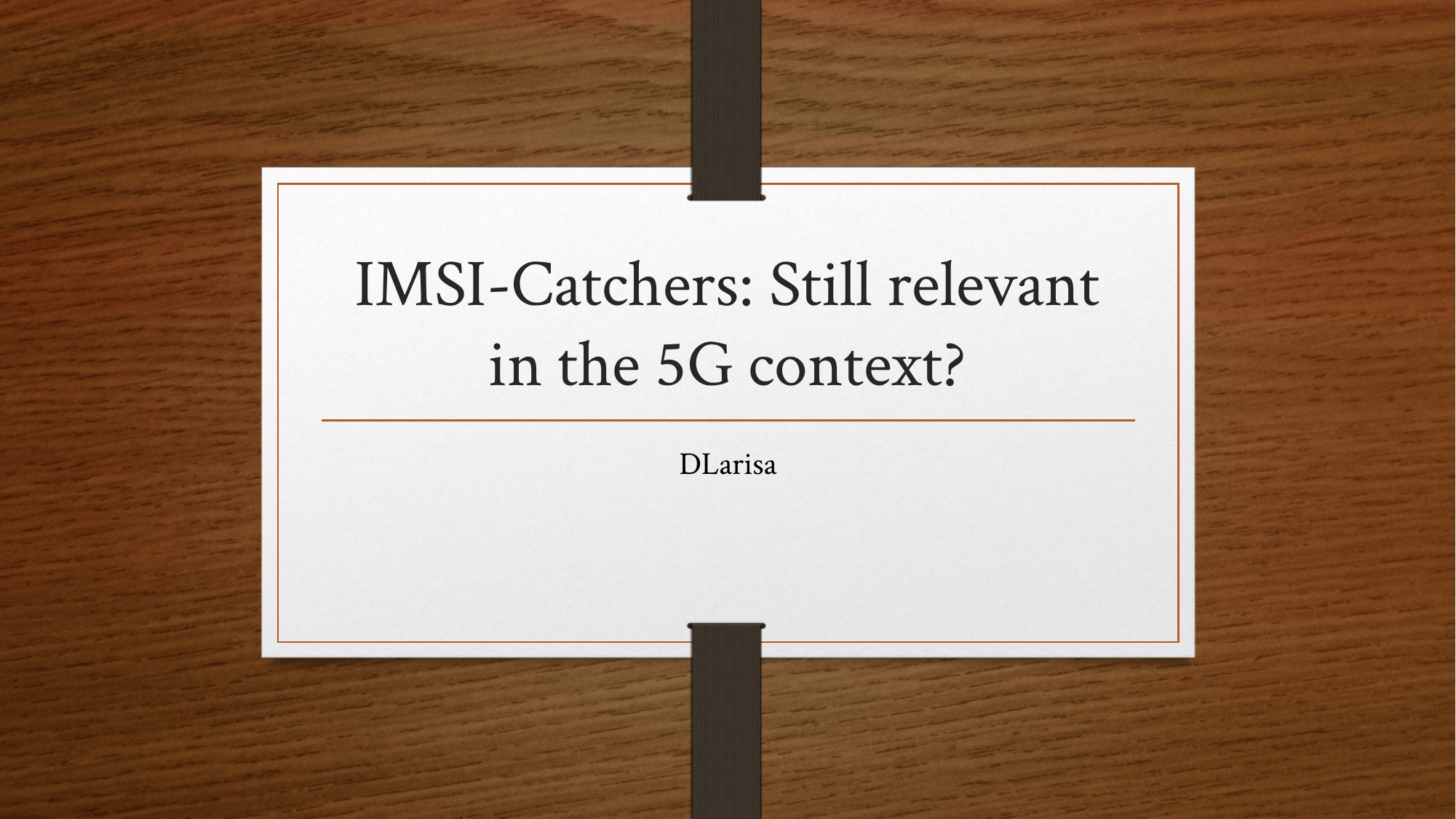

# IMSI-Catchers: Still relevant in the 5G context?
DLarisa